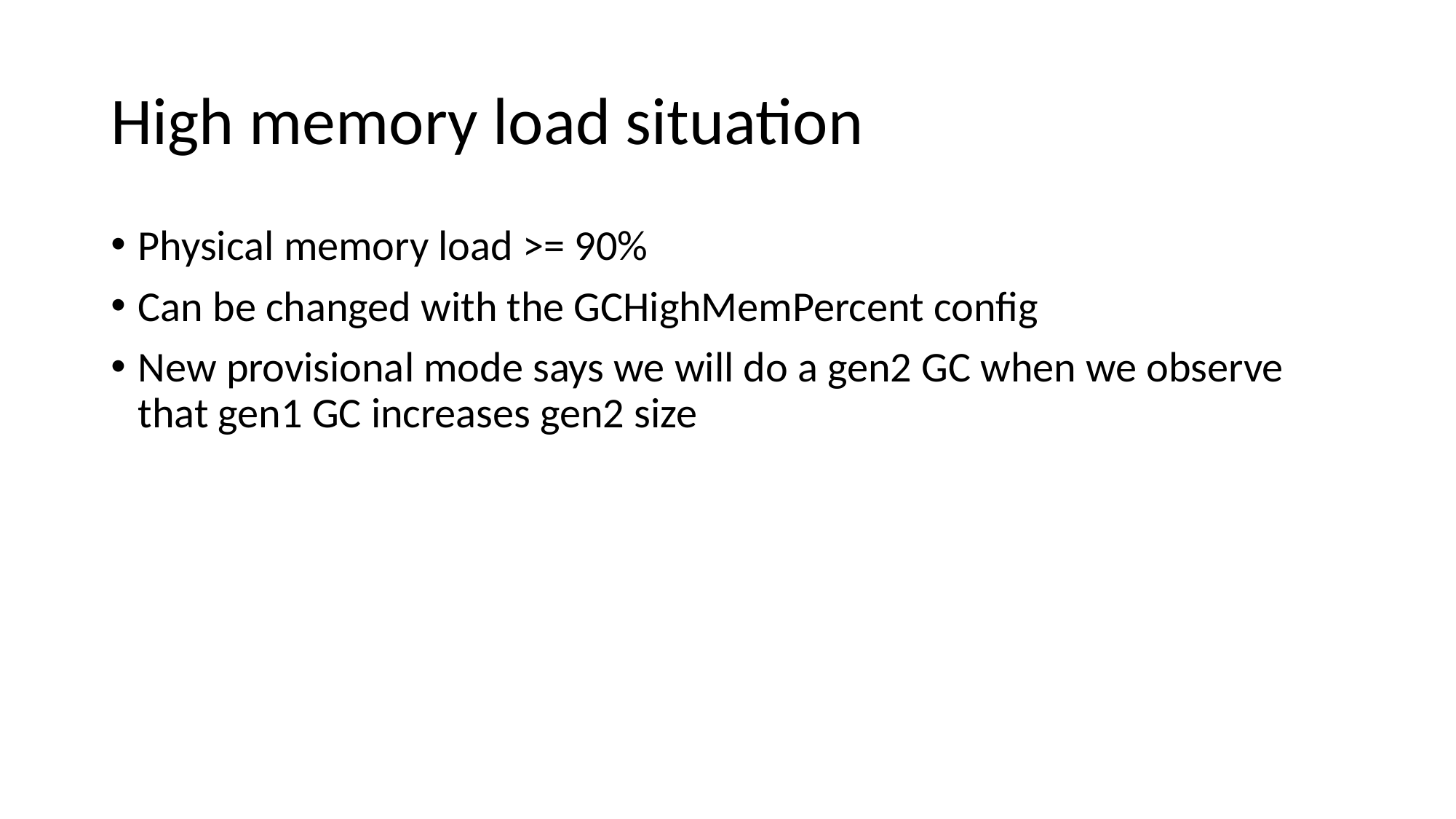

# High memory load situation
Physical memory load >= 90%
Can be changed with the GCHighMemPercent config
New provisional mode says we will do a gen2 GC when we observe that gen1 GC increases gen2 size